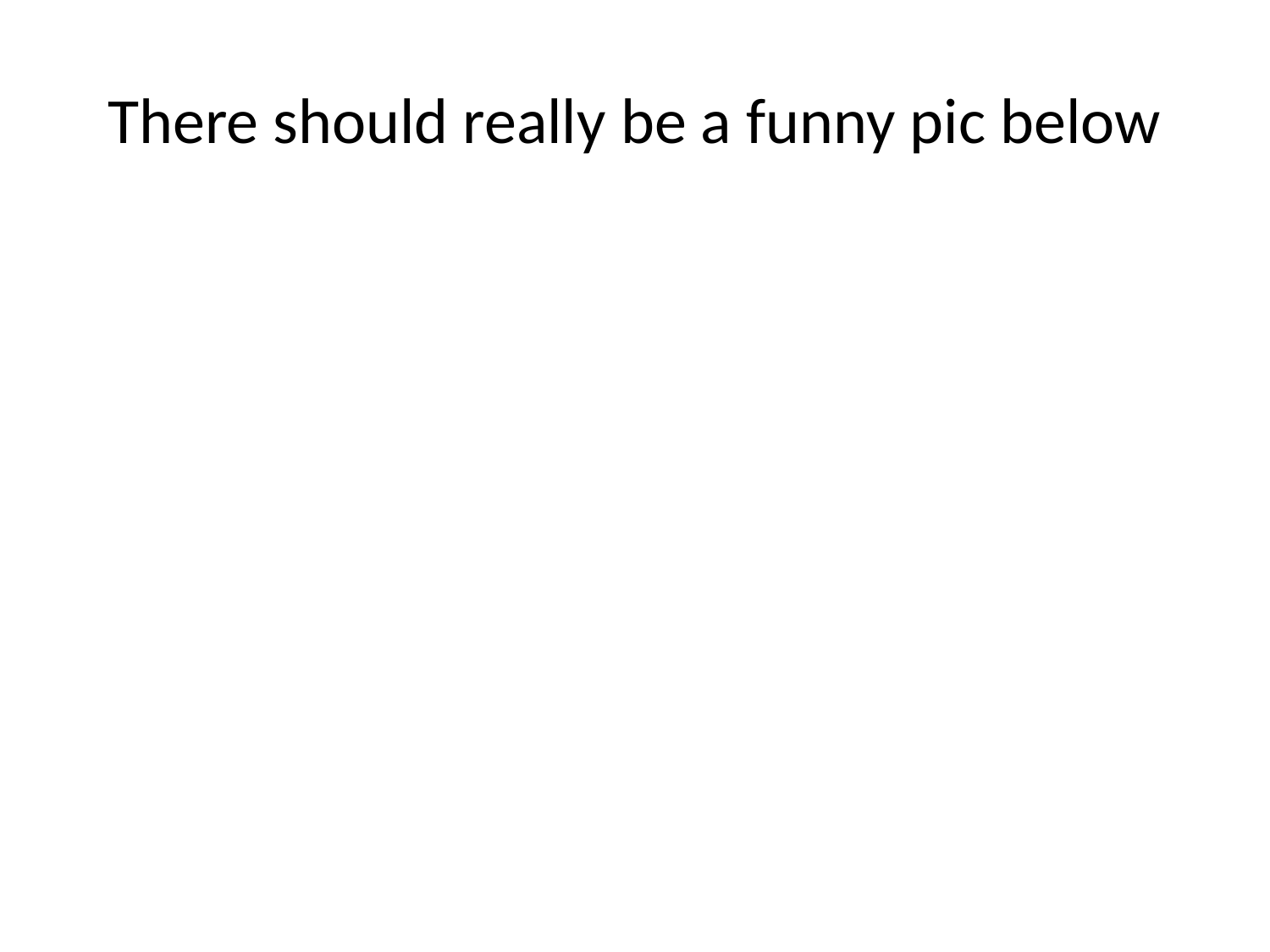

# There should really be a funny pic below